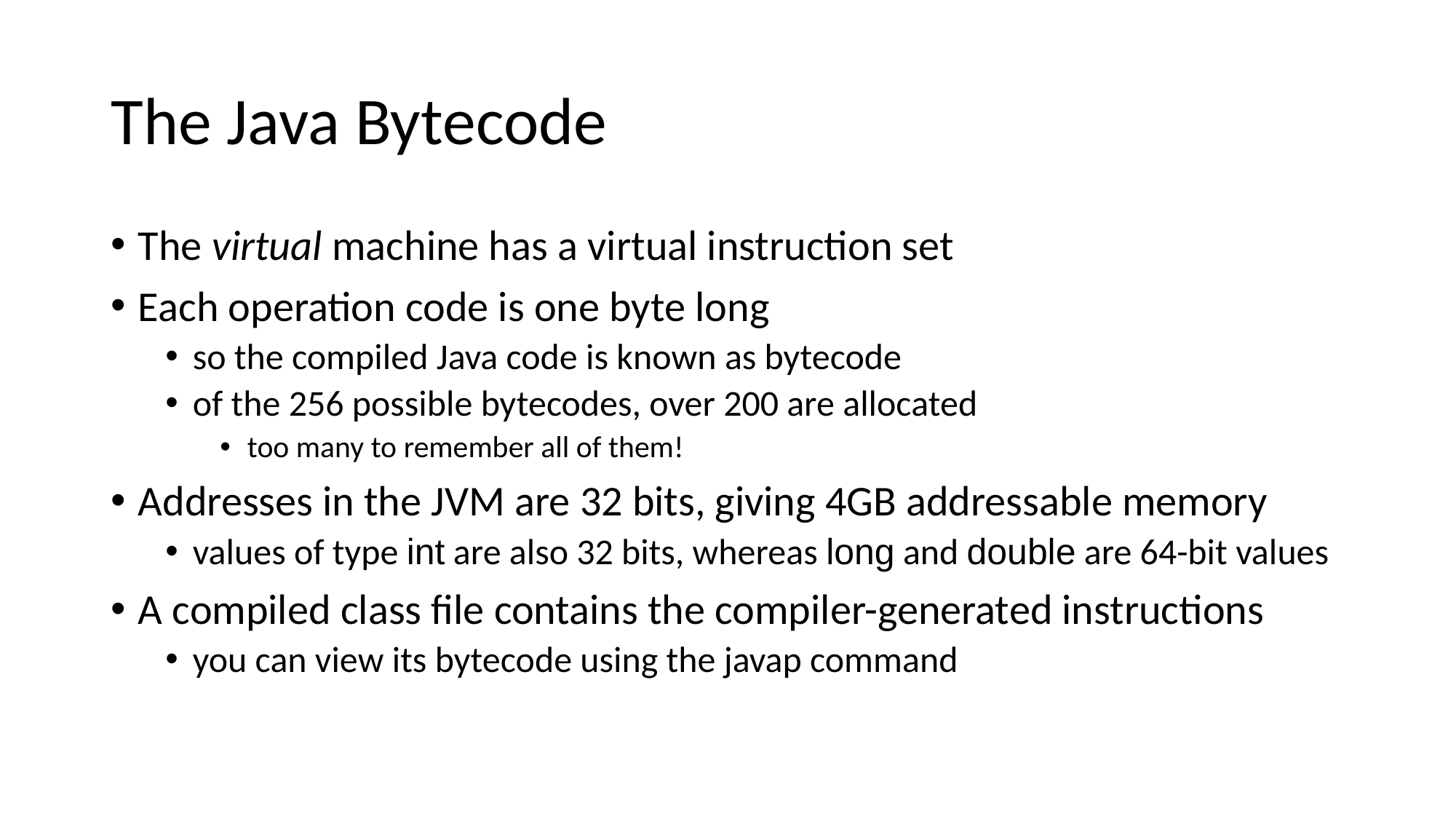

# The Java Bytecode
The virtual machine has a virtual instruction set
Each operation code is one byte long
so the compiled Java code is known as bytecode
of the 256 possible bytecodes, over 200 are allocated
too many to remember all of them!
Addresses in the JVM are 32 bits, giving 4GB addressable memory
values of type int are also 32 bits, whereas long and double are 64-bit values
A compiled class file contains the compiler-generated instructions
you can view its bytecode using the javap command